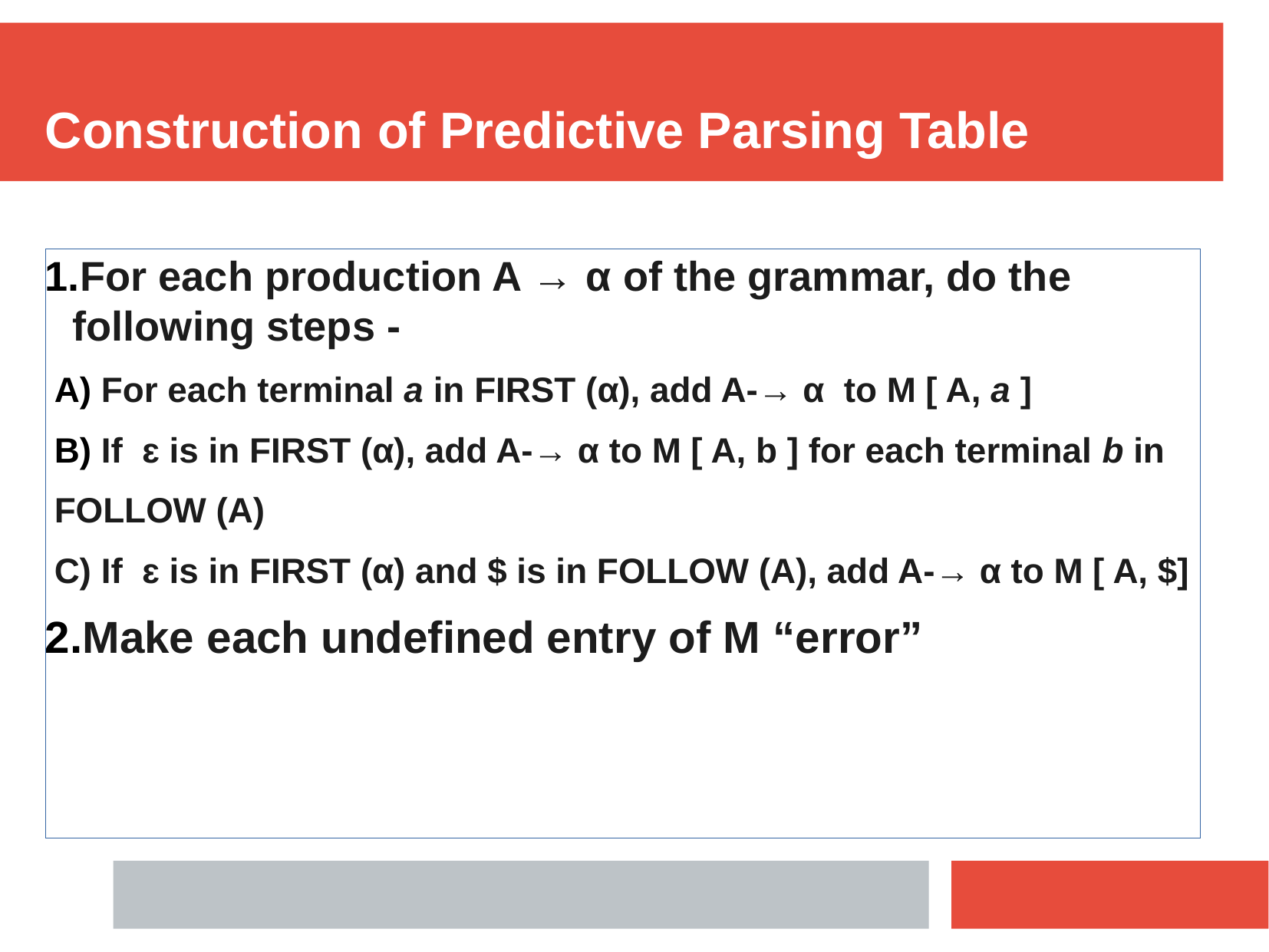

Construction of Predictive Parsing Table
For each production A → α of the grammar, do the following steps -
 For each terminal a in FIRST (α), add A-→ α  to M [ A, a ]
 If  ɛ is in FIRST (α), add A-→ α to M [ A, b ] for each terminal b in
FOLLOW (A)
C) If  ɛ is in FIRST (α) and $ is in FOLLOW (A), add A-→ α to M [ A, $]
Make each undefined entry of M “error”